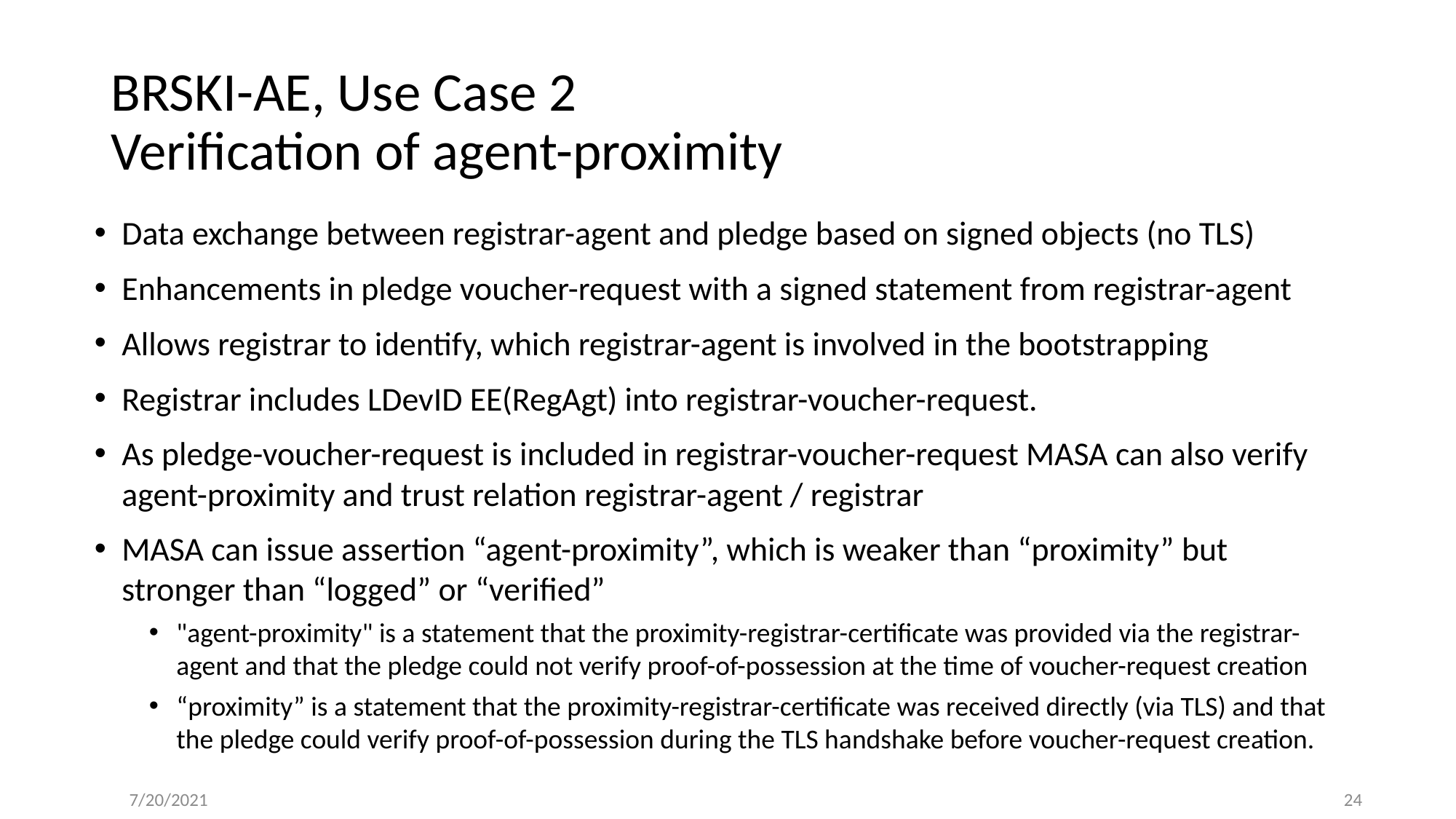

# BRSKI-AE, Use Case 2 Verification of agent-proximity
Data exchange between registrar-agent and pledge based on signed objects (no TLS)
Enhancements in pledge voucher-request with a signed statement from registrar-agent
Allows registrar to identify, which registrar-agent is involved in the bootstrapping
Registrar includes LDevID EE(RegAgt) into registrar-voucher-request.
As pledge-voucher-request is included in registrar-voucher-request MASA can also verify agent-proximity and trust relation registrar-agent / registrar
MASA can issue assertion “agent-proximity”, which is weaker than “proximity” but stronger than “logged” or “verified”
"agent-proximity" is a statement that the proximity-registrar-certificate was provided via the registrar-agent and that the pledge could not verify proof-of-possession at the time of voucher-request creation
“proximity” is a statement that the proximity-registrar-certificate was received directly (via TLS) and that the pledge could verify proof-of-possession during the TLS handshake before voucher-request creation.
7/20/2021
24